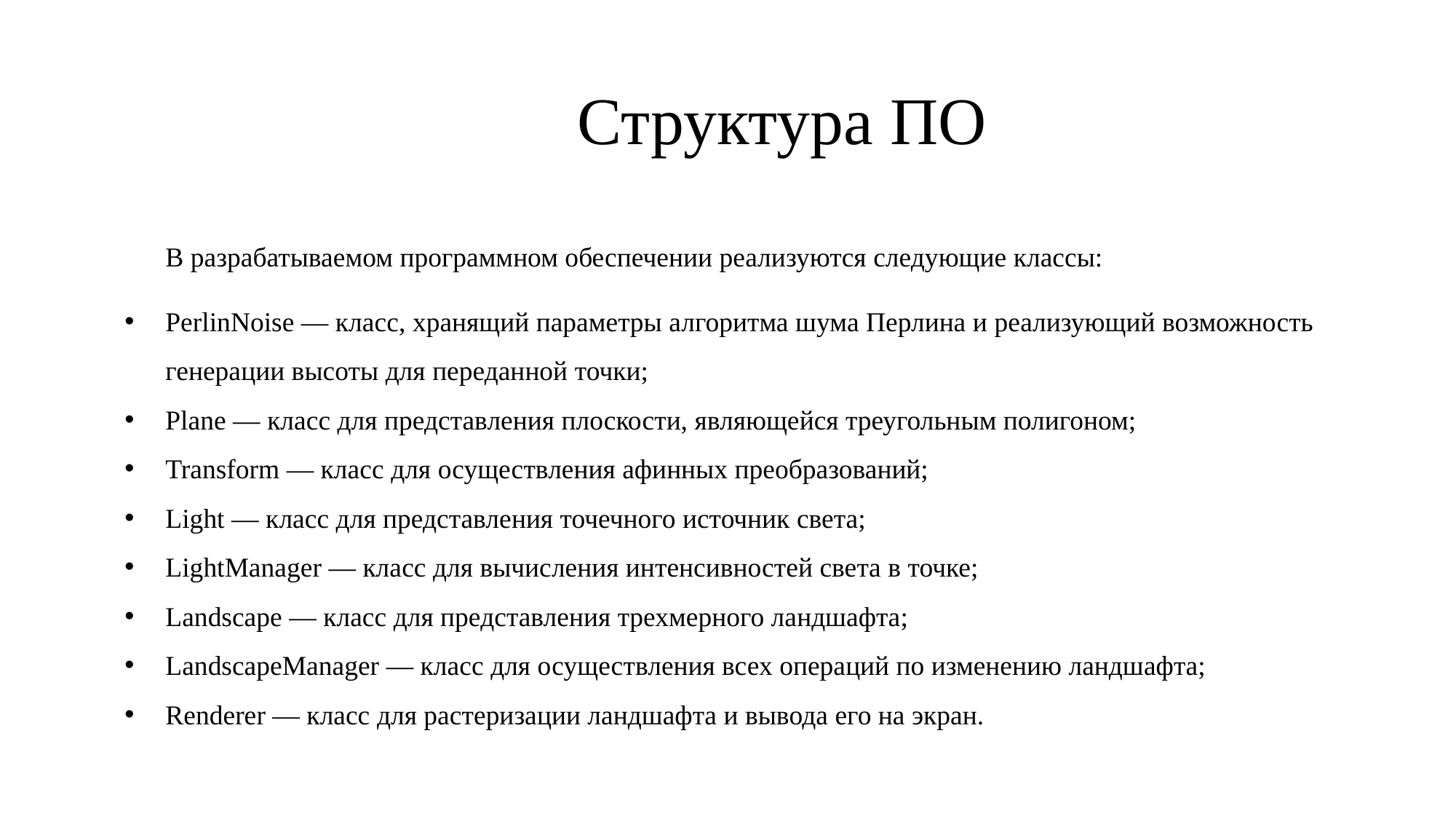

# Структура ПО
В разрабатываемом программном обеспечении реализуются следующие классы:
PerlinNoise — класс, хранящий параметры алгоритма шума Перлина и реализующий возможность генерации высоты для переданной точки;
Plane — класс для представления плоскости, являющейся треугольным полигоном;
Transform — класс для осуществления афинных преобразований;
Light — класс для представления точечного источник света;
LightManager — класс для вычисления интенсивностей света в точке;
Landscape — класс для представления трехмерного ландшафта;
LandscapeManager — класс для осуществления всех операций по изменению ландшафта;
Renderer — класс для растеризации ландшафта и вывода его на экран.